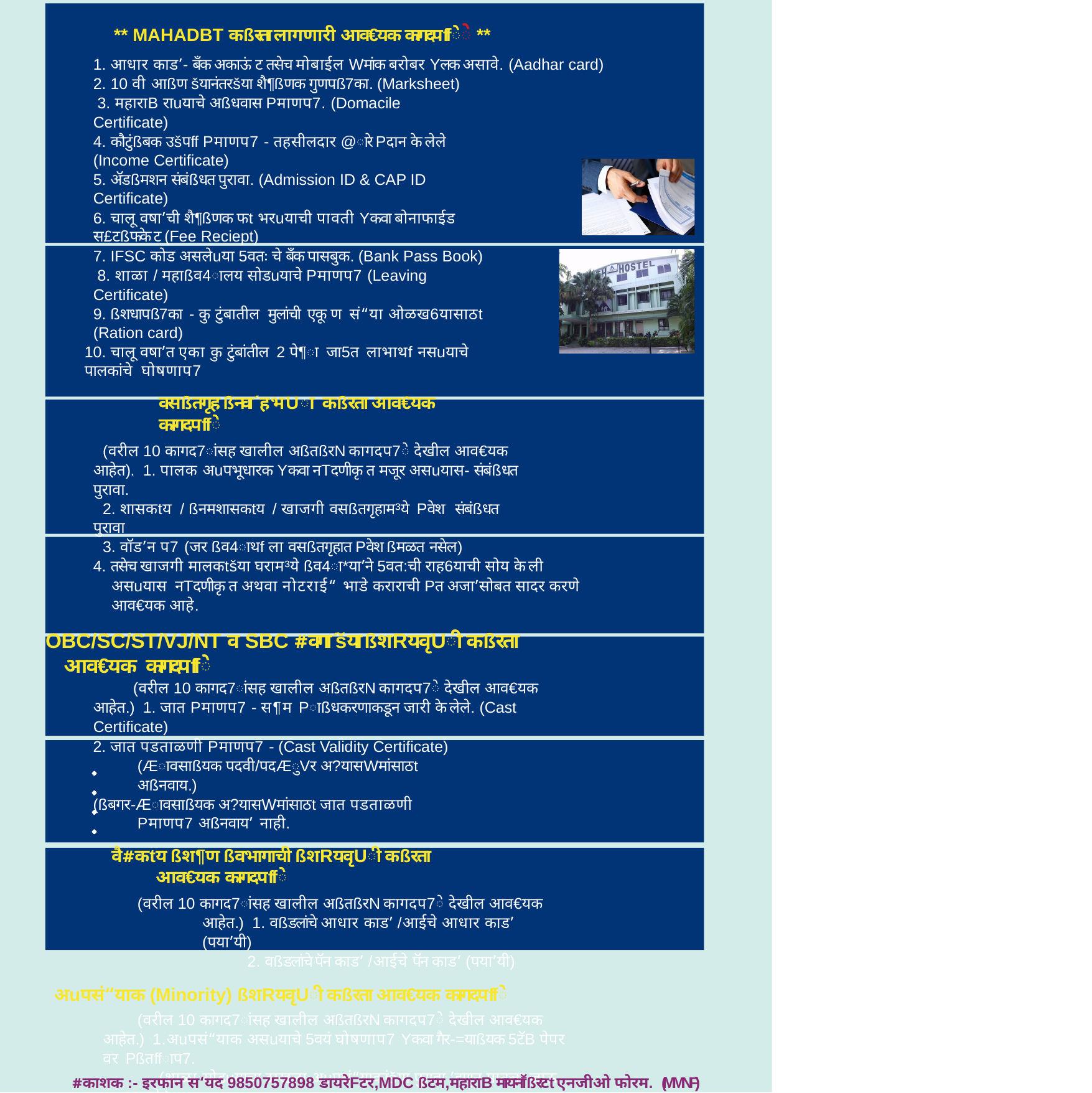

** MAHADBT कßरता लागणारी आव€यक कागदपffेे **
1. आधार काड’- बँक अकाऊं ट तसेच मोबाईल Wमांक बरोबर Yलक असावे. (Aadhar card)
2. 10 वी आßण šयानंतरšया शै¶ßणक गुणपß7का. (Marksheet)  3. महाराB राuयाचे अßधवास Pमाणप7. (Domacile Certificate)
4. कौटुंßबक उšपff Pमाणप7 - तहसीलदार @ारे Pदान के लेले (Income Certificate)
5. ॲडßमशन संबंßधत पुरावा. (Admission ID & CAP ID Certificate)
6. चालू वषा’ची शै¶ßणक फt भरuयाची पावती Yकवा बोनाफाईड स£टßफके ट (Fee Reciept)
7. IFSC कोड असलेuया 5वतः चे बँक पासबुक. (Bank Pass Book)  8. शाळा / महाßव4ालय सोडuयाचे Pमाणप7 (Leaving Certificate)
9. ßशधापß7का  - कु टुंबातील  मुलांची  एकू ण सं“या ओळख6यासाठt (Ration card)
10. चालू वषा’त एका कु  टुंबांतील  2 पे¶ा  जा5त  लाभाथf नसuयाचे पालकांचे  घोषणाप7
वसßतगृह ßनवा´ह भUा कßरता आव€यक कागदपffे
(वरील 10 कागद7ांसह खालील अßतßरN कागदप7े देखील आव€यक आहेत).  1. पालक अuपभूधारक Yकवा नTदणीकृ त मजूर असuयास- संबंßधत पुरावा.
2. शासकtय  / ßनमशासकtय  / खाजगी वसßतगृहाम³ये  Pवेश   संबंßधत   पुरावा
3. वॉड’न प7 (जर ßव4ाथf ला वसßतगृहात Pवेश ßमळत नसेल)
4. तसेच खाजगी मालकtšया घराम³ये ßव4ा*या’ने 5वत:ची राह6याची सोय के ली असuयास  नTदणीकृ त अथवा नोटराई“ भाडे कराराची Pत अजा’सोबत सादर करणे आव€यक आहे.
OBC/SC/ST/VJ/NT व SBC #वगा´šया ßशRयवृUी कßरता आव€यक  कागदपffे
(वरील 10 कागद7ांसह खालील अßतßरN कागदप7े देखील आव€यक आहेत.)  1. जात Pमाणप7 - स¶म Pाßधकरणाकडून जारी के लेले. (Cast Certificate)
2. जात पडताळणी Pमाणप7 - (Cast Validity Certificate)  (Æावसाßयक पदवी/पदÆुVर अ?यासWमांसाठt अßनवाय.)
(ßबगर-Æावसाßयक अ?यासWमांसाठt जात पडताळणी Pमाणप7 अßनवाय’ नाही.
वै#कtय ßश¶ण ßवभागाची ßशRयवृUी कßरता आव€यक कागदपffे
(वरील 10 कागद7ांसह खालील अßतßरN कागदप7े देखील आव€यक आहेत.)  1. वßडलांचे आधार काड’ /आईचे आधार काड’ (पया’यी)
2. वßडलांचे पॅन काड’ /आईचे पॅन काड’ (पया’यी)
अuपसं“याक (Minority) ßशRयवृUी कßरता आव€यक कागदपffे
(वरील 10 कागद7ांसह खालील अßतßरN कागदप7े देखील आव€यक आहेत.)  1.अuपसं“याक असuयाचे 5वयं घोषणाप7 Yकवा गैर-=याßयक 5टॅB पेपर वर Pßतffाप7.
(शाळा सोडuयाचा दाखला अuपसं“याकांšया पुरावा ’हणून मानला जाऊ शकतो.)
इतर कागदपffे (लागू असuयास)
अंतर Pमाणप7 - ßश¶णाम³ये खंड असuयास (Gap certificate)
पßतचे उšपff Pमाणप7 (अज’दार जर 57ी आहे आßण ßववाहीत असuयास)  वßडलांचे / पालकांचे मृšयू झाले असuयास मृšयू Pमाणप7 (Death Certificate)
अपंगšव Pमाणप7. ४०% Yकवा जा5त ßवकलांग असuयास (Disablity Certificate)
ßशRयवृVीचे नूतनीकरण (Renewal) कर6यासाठtआव€यक कागदप7े
1. मागील परी¶ेची गुणपß7का
2. चालू वषा’चे कौटुंßबक उšपff Pमाणप7
3. चालू वषा’ची शै¶ßणक फt भरuयाची पावती Yकवा बोनाफाईड स£टßफके ट
अमा=यता#ा’त ßव#ापीठ, आßण खाजगी ßव#ापीठ #वेशपाff नाहीत.  ßव#ाथT क” \tय #वेश #ßUया मा³यमातून दाखल होणे गरजेचे  आहे.
इंß5ट¢ूट लेšहल ला ऍडßमशन घेतलेuया अuपसं“यांक ßव#ा*या*ना फU अuपसं“यांक ßशRयवृUी चा लाभ  घेता येईल एकापे¶ा जा5त ßशRयवृUी ला पाff असuयास uया ßशRयवृUी म³ये सवा´त जा5त लाभ ßमळत असेल  sयाची ßनवड करावी. अ?यासUम कालावधी दर’यान, उमेदवाराचे दोन वषा*पे¶ा जा5त अंतर नसावा.
लॉßगन आयडी व पासवड´ चा वापर कVन आपले 5टेटस चेक करावे, काही ffुटt असuयास पूण´ कVन ßरअ’लाय  करावे.

#काशक :- इरफान स‘यद 9850757898 डायरेFटर,MDC ßटम,महाराB मायनाॕßरटt एनजीओ फोरम. (MMNF)